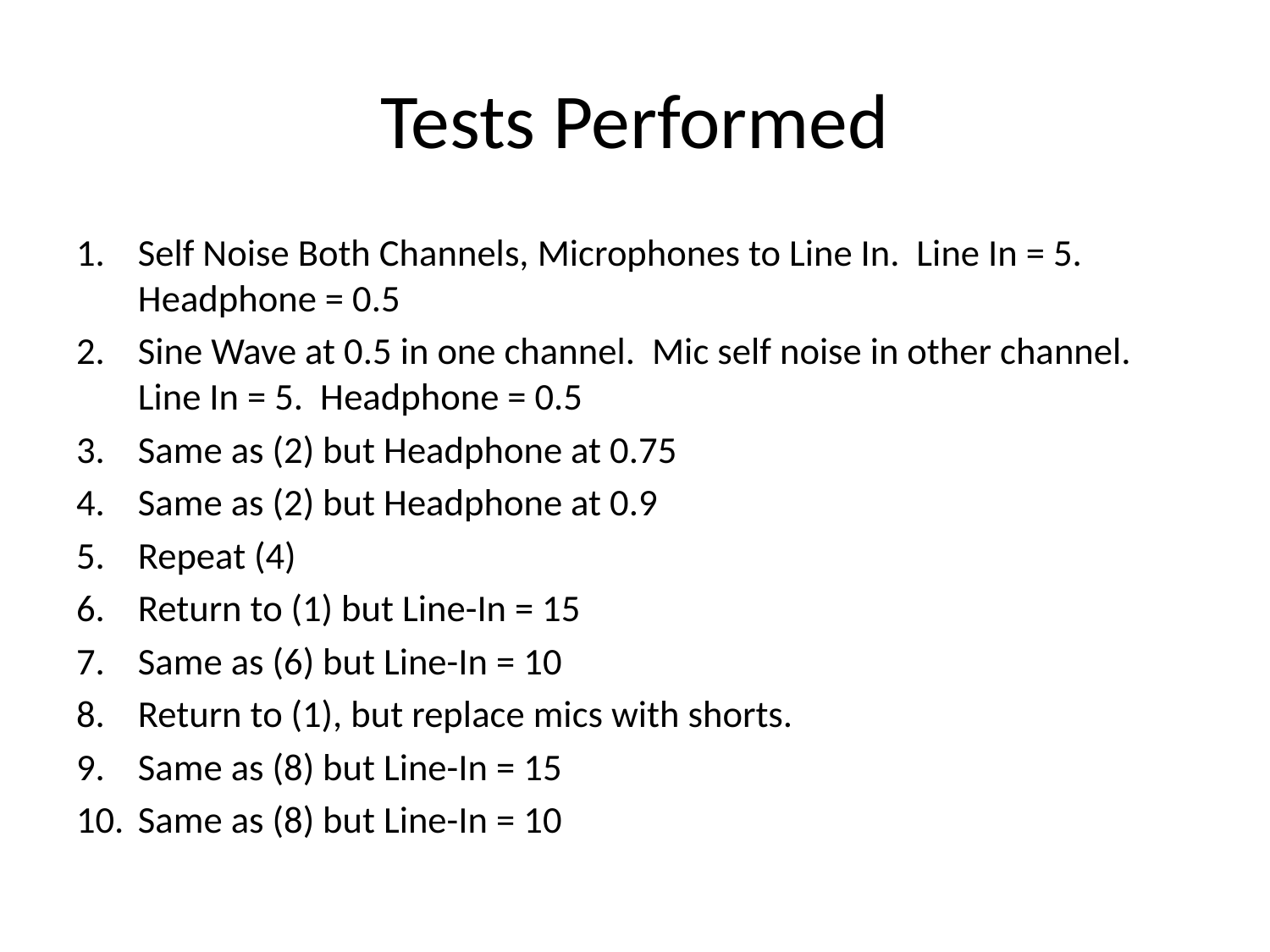

# Tests Performed
Self Noise Both Channels, Microphones to Line In.  Line In = 5.  Headphone = 0.5
Sine Wave at 0.5 in one channel.  Mic self noise in other channel.  Line In = 5.  Headphone = 0.5
Same as (2) but Headphone at 0.75
Same as (2) but Headphone at 0.9
Repeat (4)
Return to (1) but Line-In = 15
Same as (6) but Line-In = 10
Return to (1), but replace mics with shorts.
Same as (8) but Line-In = 15
Same as (8) but Line-In = 10